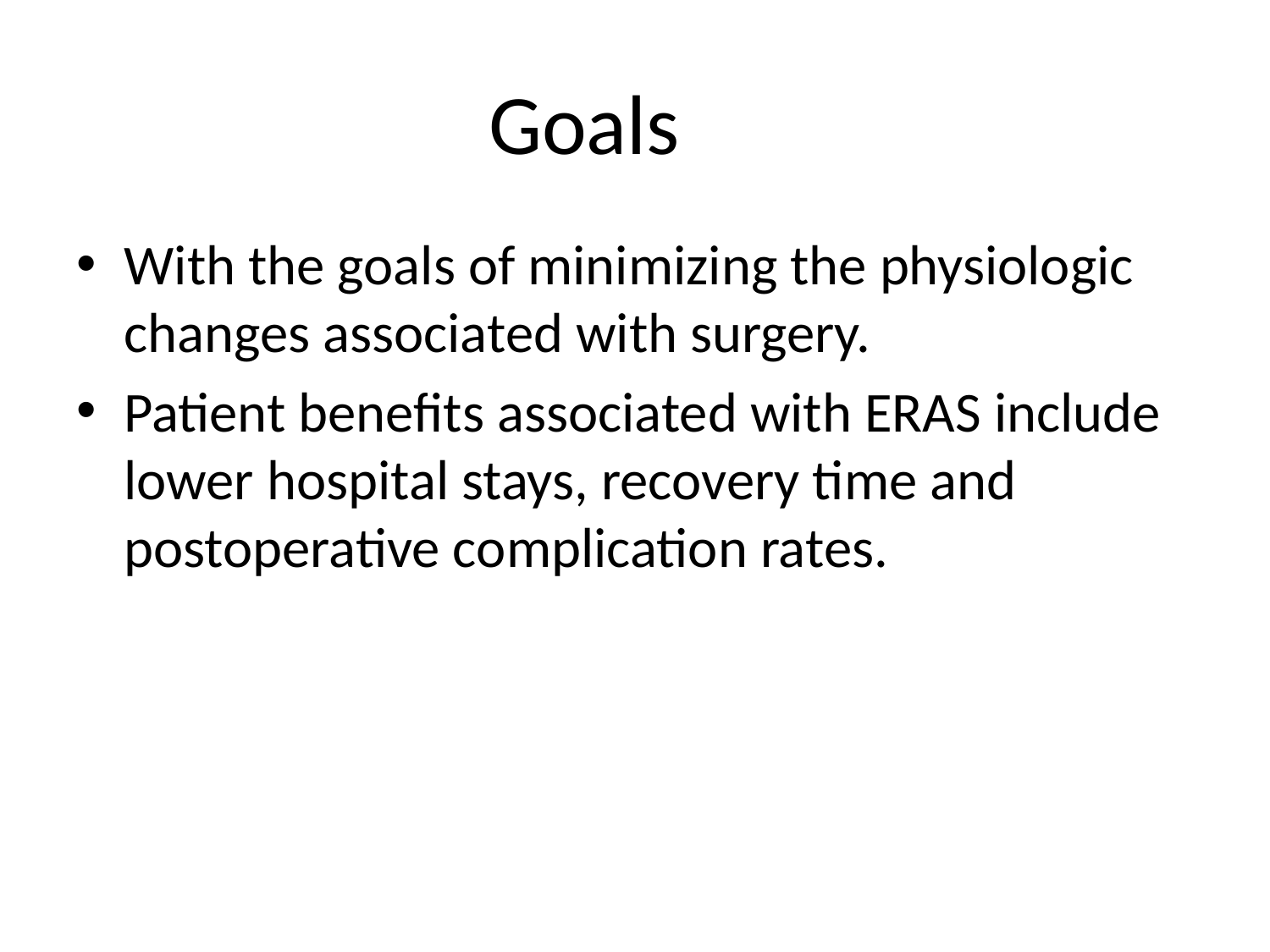

Goals
With the goals of minimizing the physiologic changes associated with surgery.
Patient benefits associated with ERAS include lower hospital stays, recovery time and postoperative complication rates.